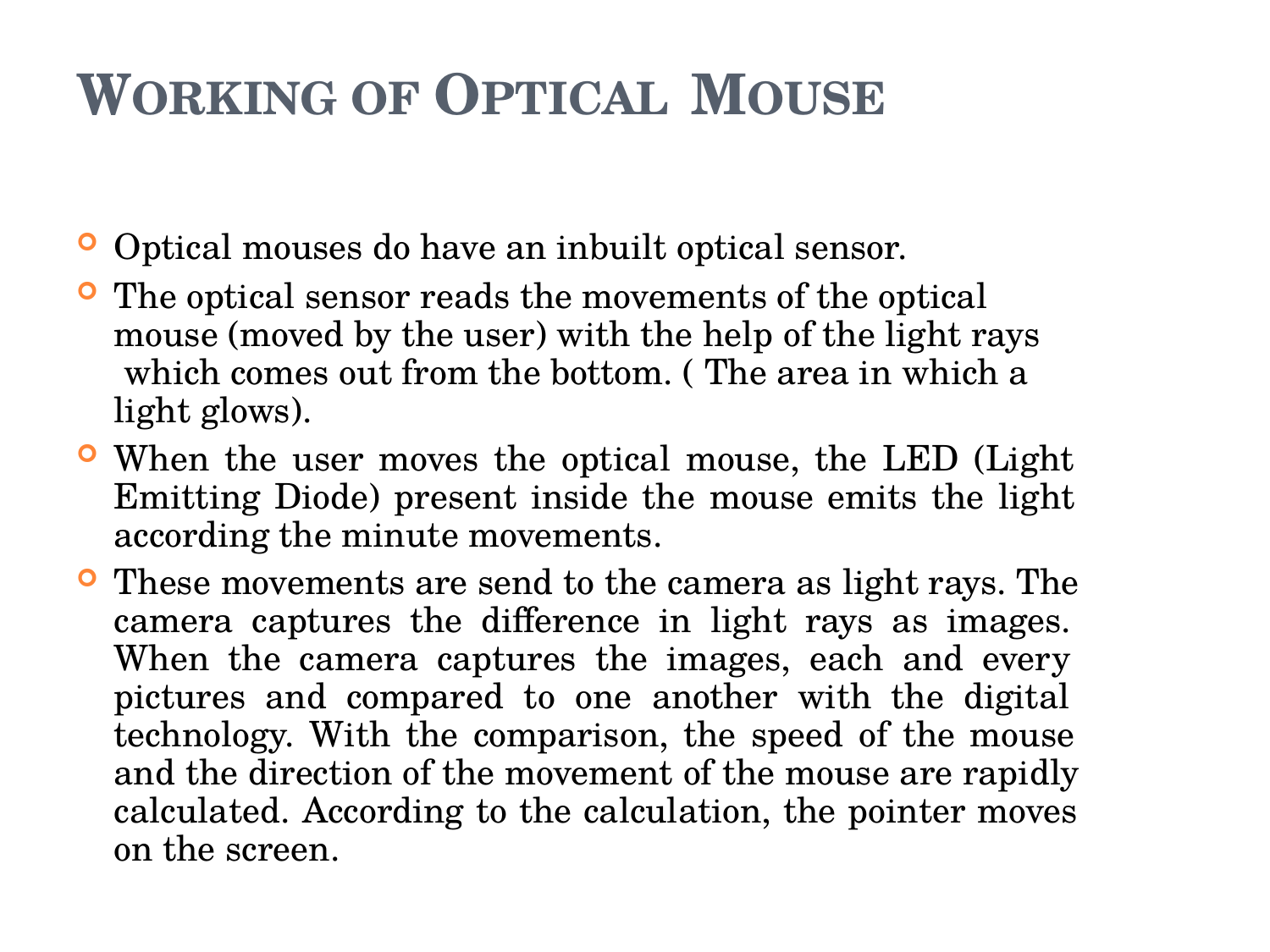

# WORKING OF OPTICAL MOUSE
Optical mouses do have an inbuilt optical sensor.
The optical sensor reads the movements of the optical  mouse (moved by the user) with the help of the light rays  which comes out from the bottom. ( The area in which a  light glows).
When the user moves the optical mouse, the LED (Light  Emitting Diode) present inside the mouse emits the light  according the minute movements.
These movements are send to the camera as light rays. The  camera captures the difference in light rays as images.  When the camera captures the images, each and every  pictures and compared to one another with the digital  technology. With the comparison, the speed of the mouse  and the direction of the movement of the mouse are rapidly  calculated. According to the calculation, the pointer moves  on the screen.
37